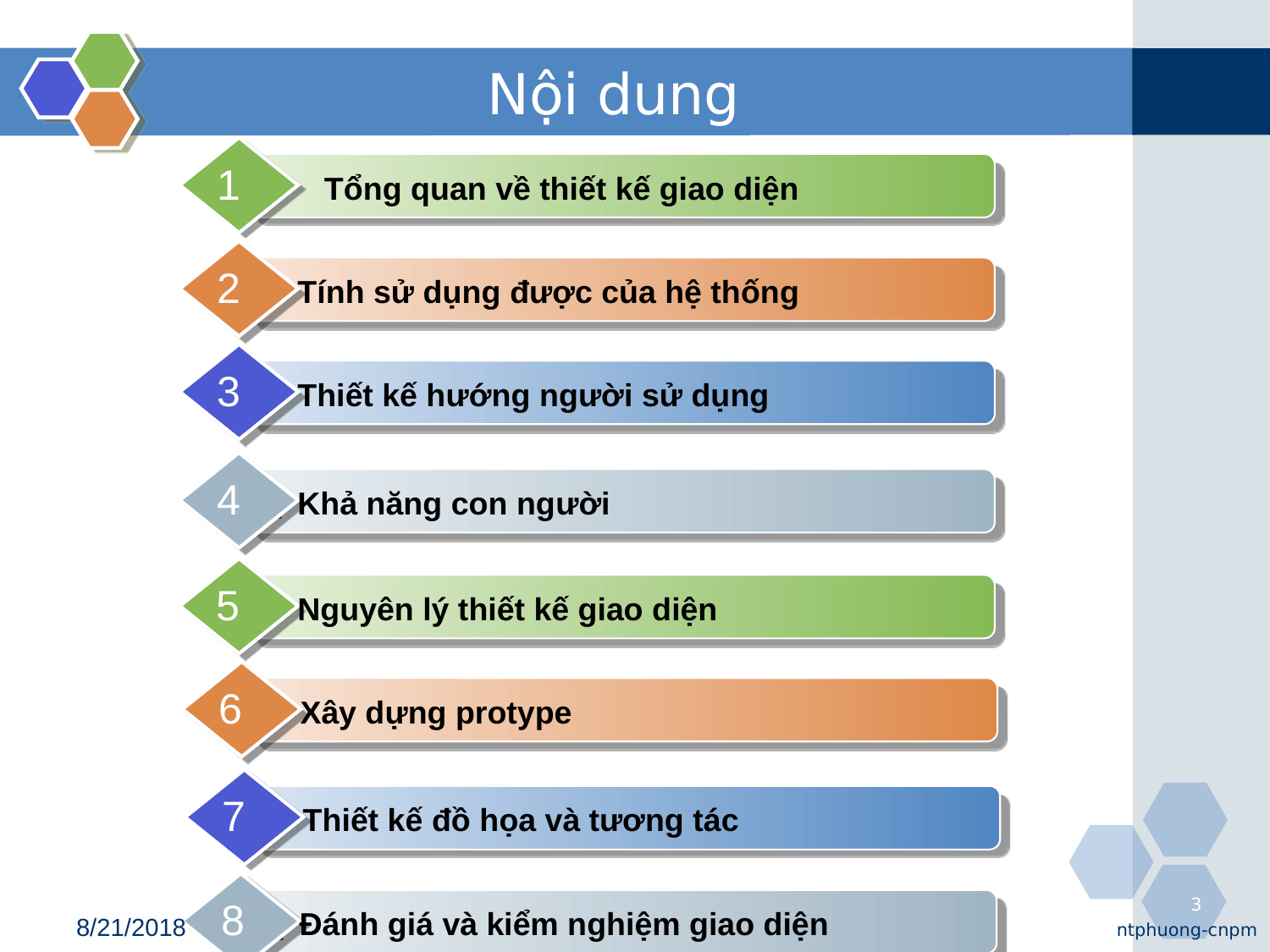

# Nội dung

1

   Tổng quan về thiết kế giao diện

2

Tính sử dụng được của hệ thống

3

Thiết kế hướng người sử dụng

4
Q
Khả năng con người

5

Nguyên lý thiết kế giao diện

6

Xây dựng protype

7

Thiết kế đồ họa và tương tác

8
Q
Đánh giá và kiểm nghiệm giao diện
3
8/21/2018
ntphuong-cnpm